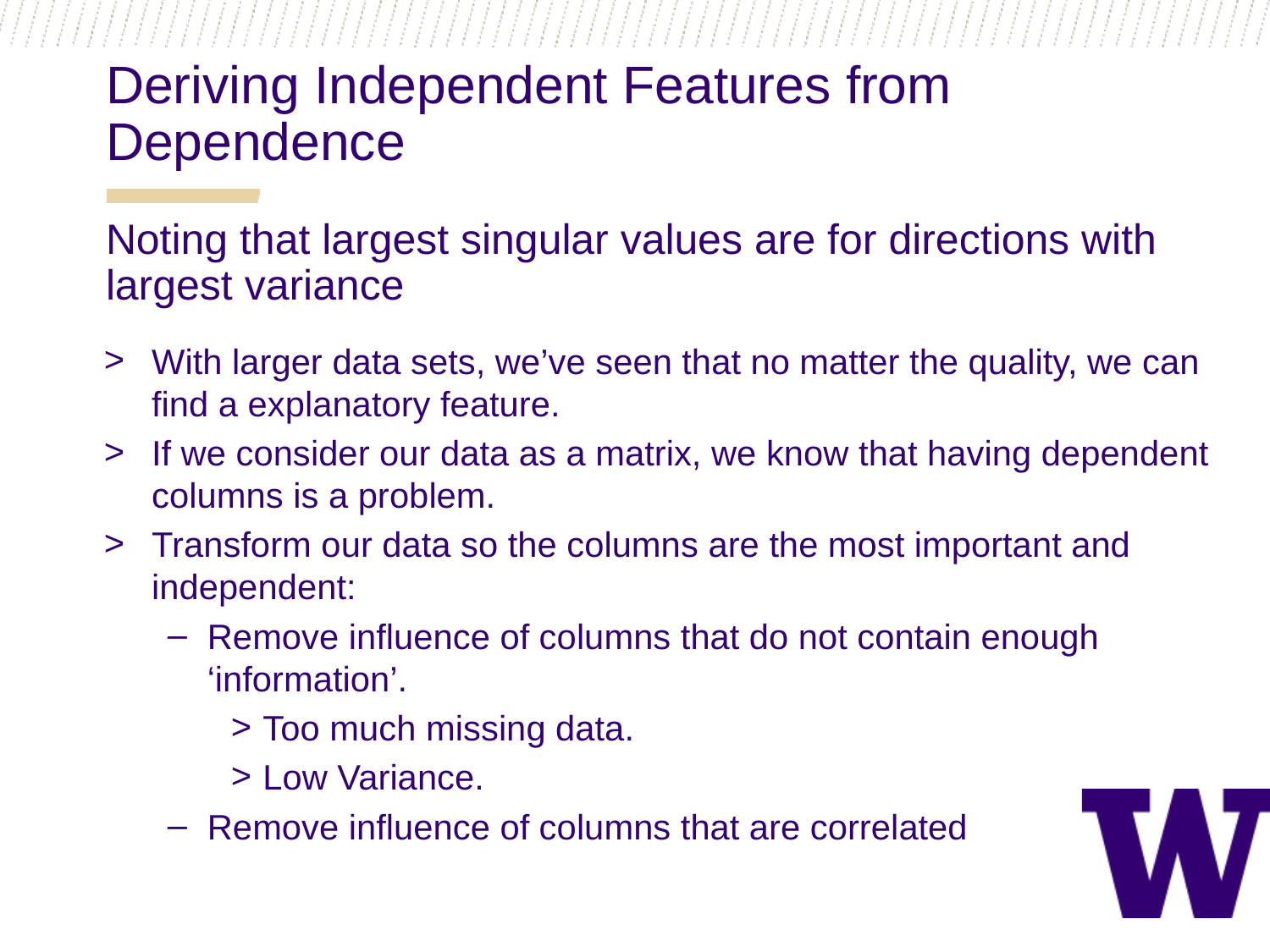

Deriving Independent Features from Dependence
Noting that largest singular values are for directions with largest variance
With larger data sets, we’ve seen that no matter the quality, we can find a explanatory feature.
If we consider our data as a matrix, we know that having dependent columns is a problem.
Transform our data so the columns are the most important and independent:
Remove influence of columns that do not contain enough ‘information’.
Too much missing data.
Low Variance.
Remove influence of columns that are correlated